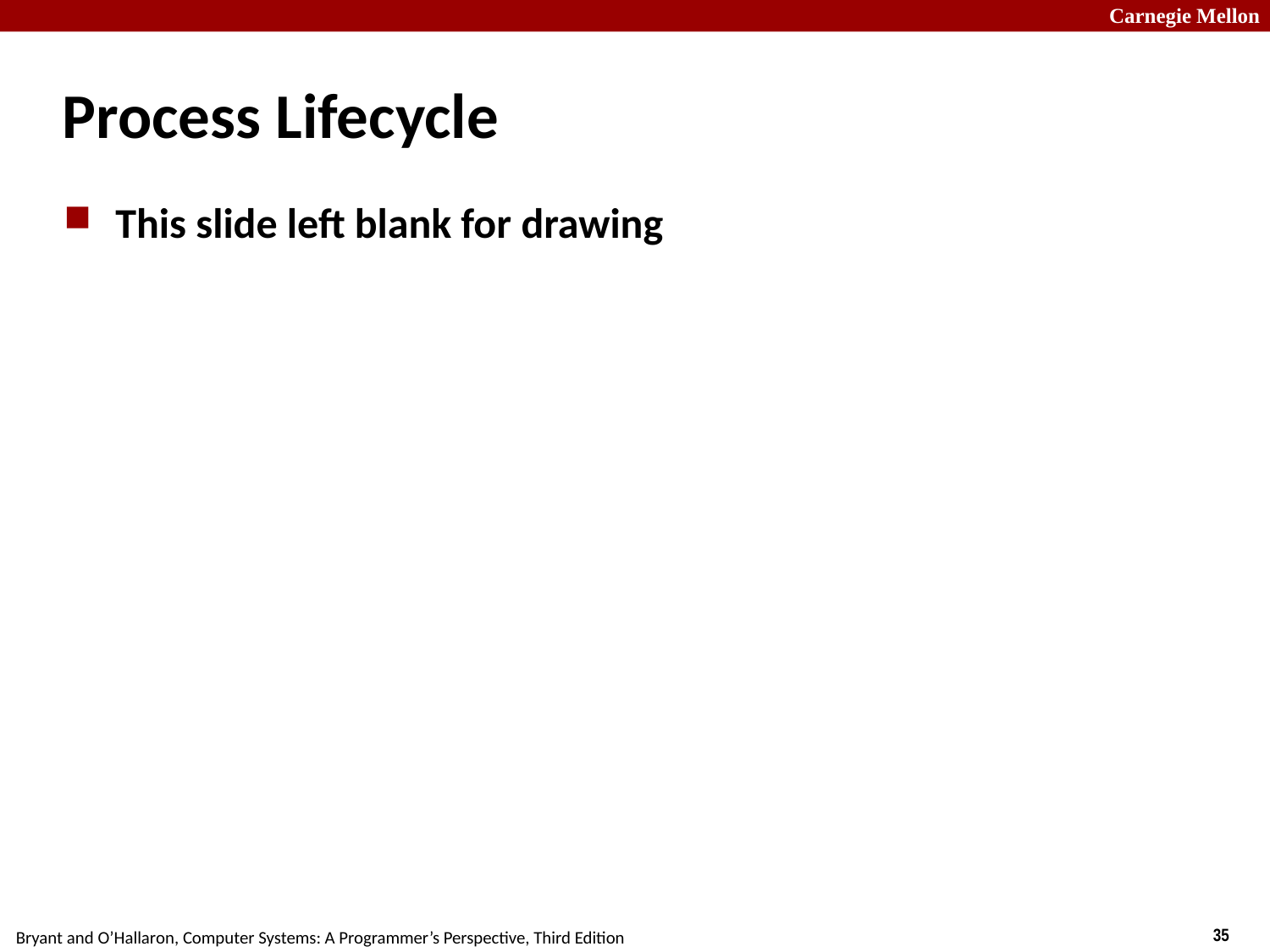

# Process Lifecycle
This slide left blank for drawing